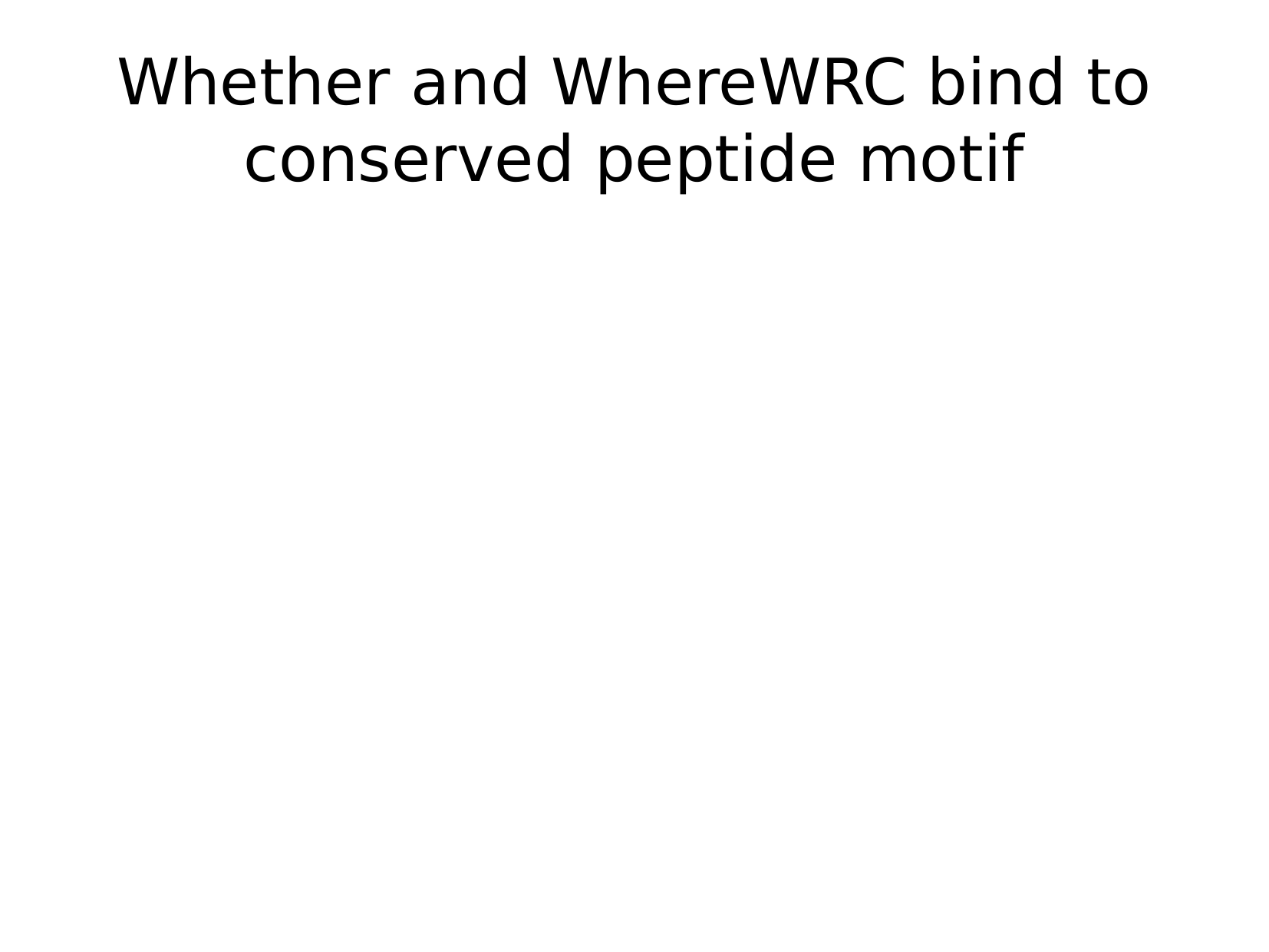

Whether and WhereWRC bind to conserved peptide motif